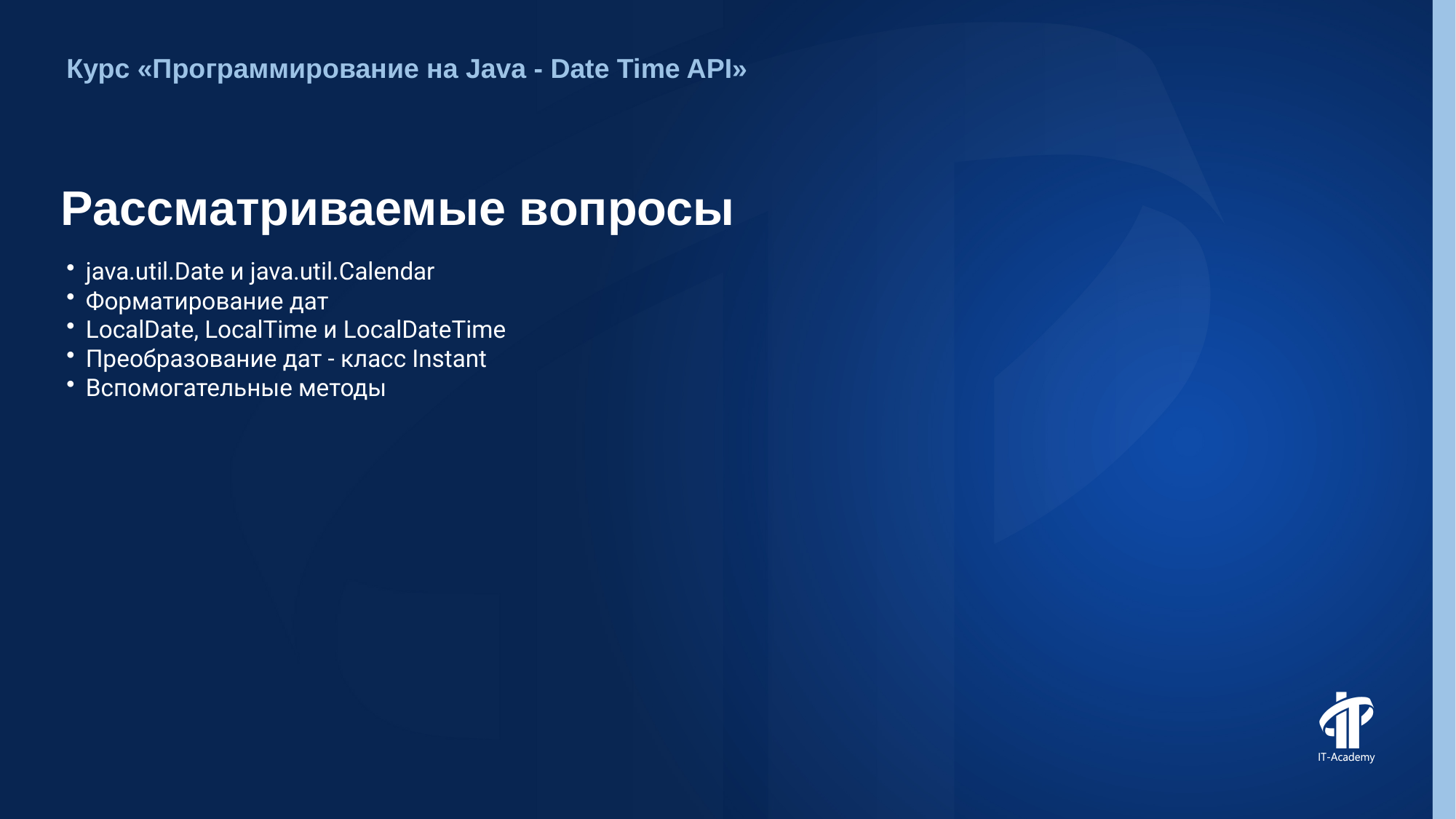

Курс «Программирование на Java - Date Time API»
# Рассматриваемые вопросы
java.util.Date и java.util.Calendar
Форматирование дат
LocalDate, LocalTime и LocalDateTime
Преобразование дат - класс Instant
Вспомогательные методы